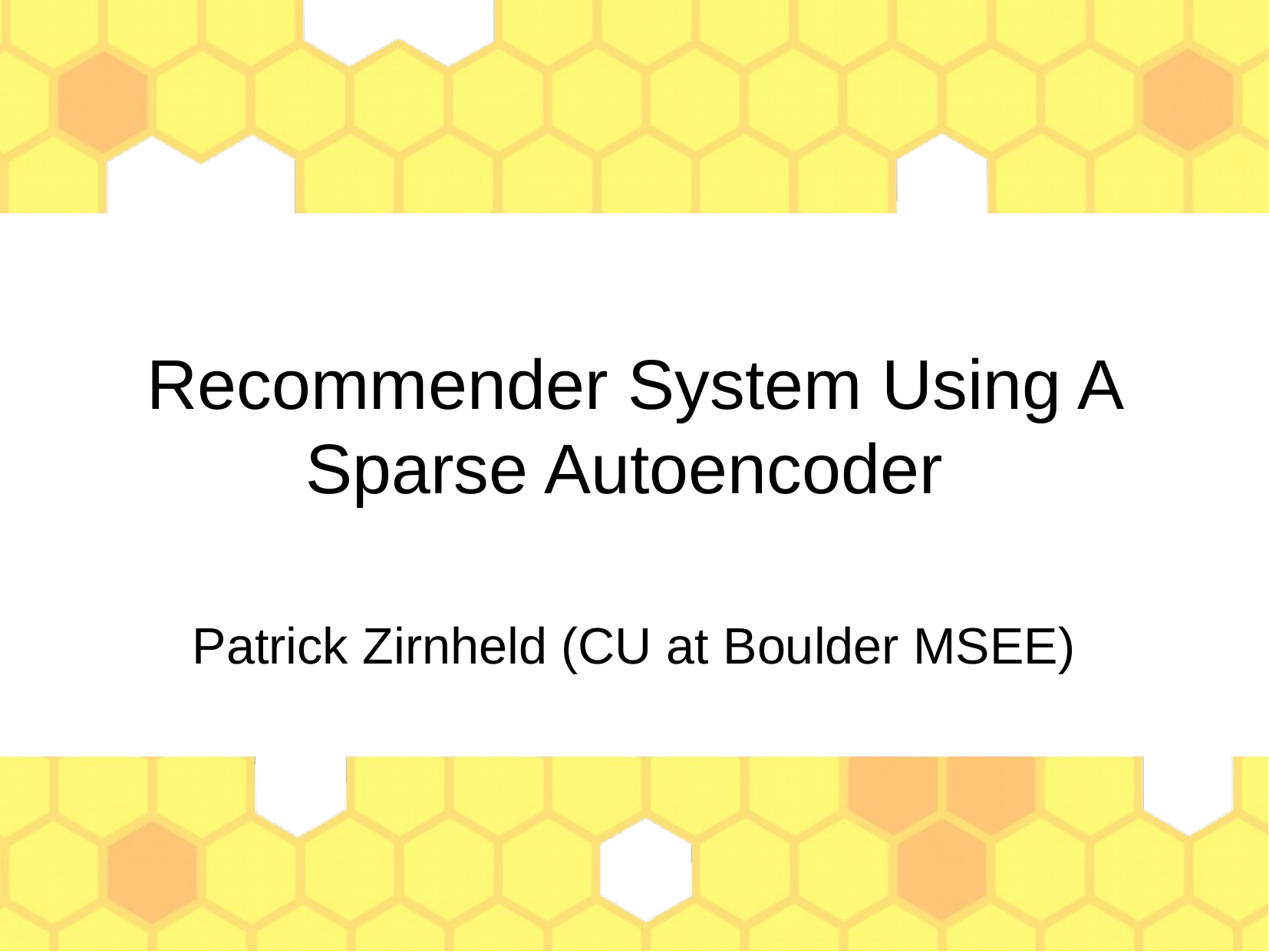

Recommender System Using A Sparse Autoencoder
Patrick Zirnheld (CU at Boulder MSEE)